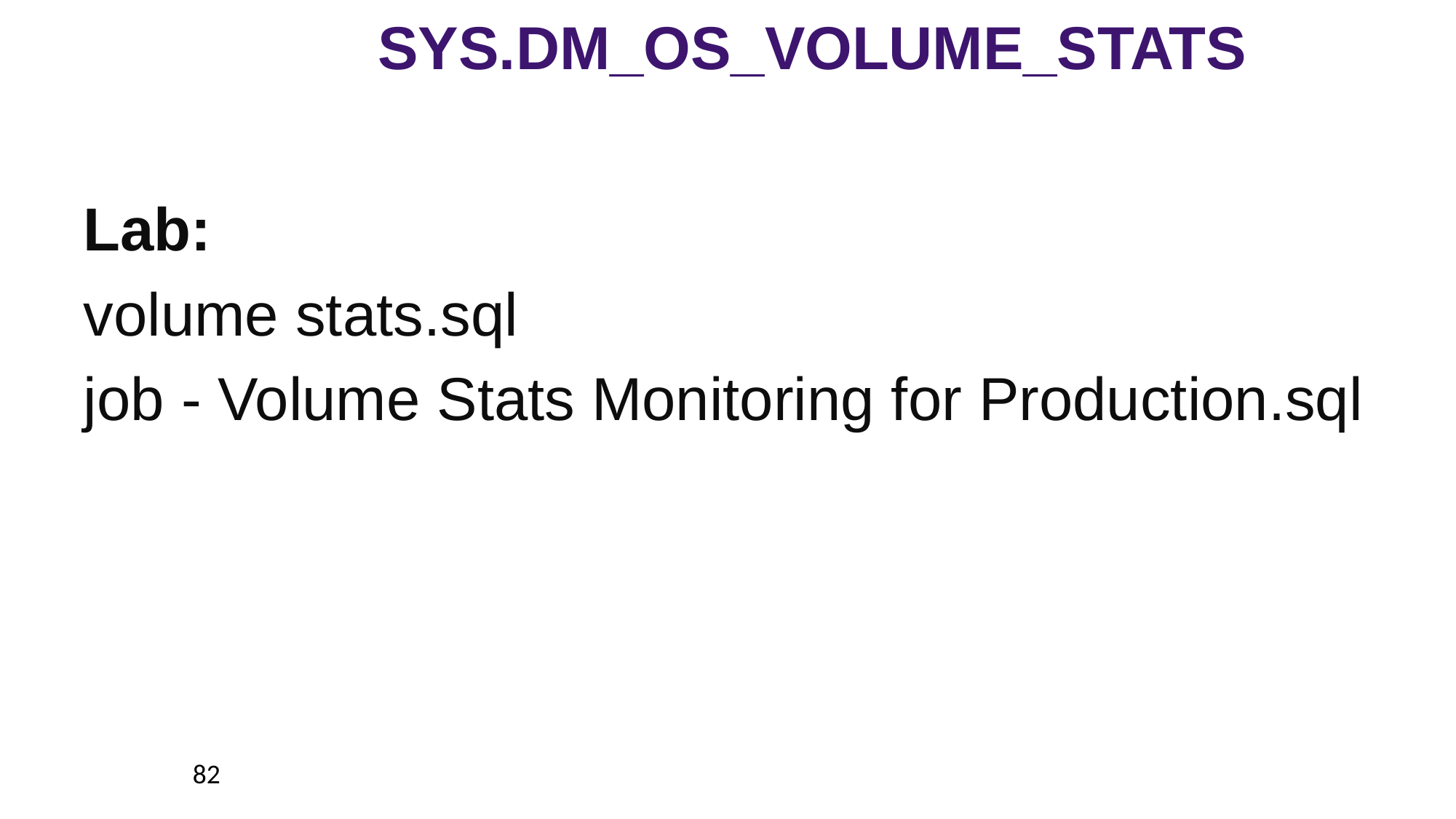

# sys.dm_os_volume_stats

Lab:
volume stats.sql
job - Volume Stats Monitoring for Production.sql
82